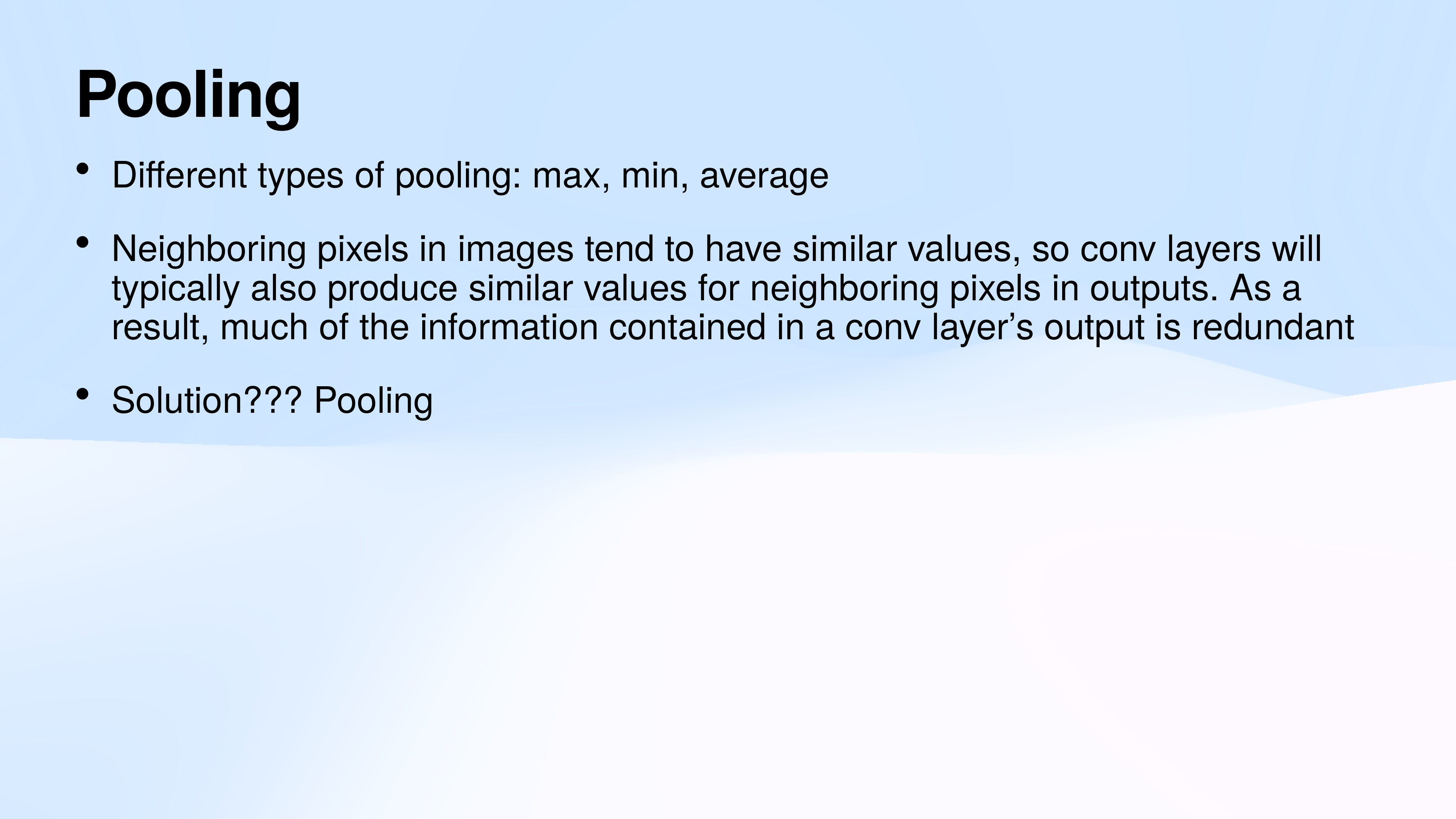

# Pooling
Different types of pooling: max, min, average
Neighboring pixels in images tend to have similar values, so conv layers will typically also produce similar values for neighboring pixels in outputs. As a result, much of the information contained in a conv layer’s output is redundant
Solution??? Pooling